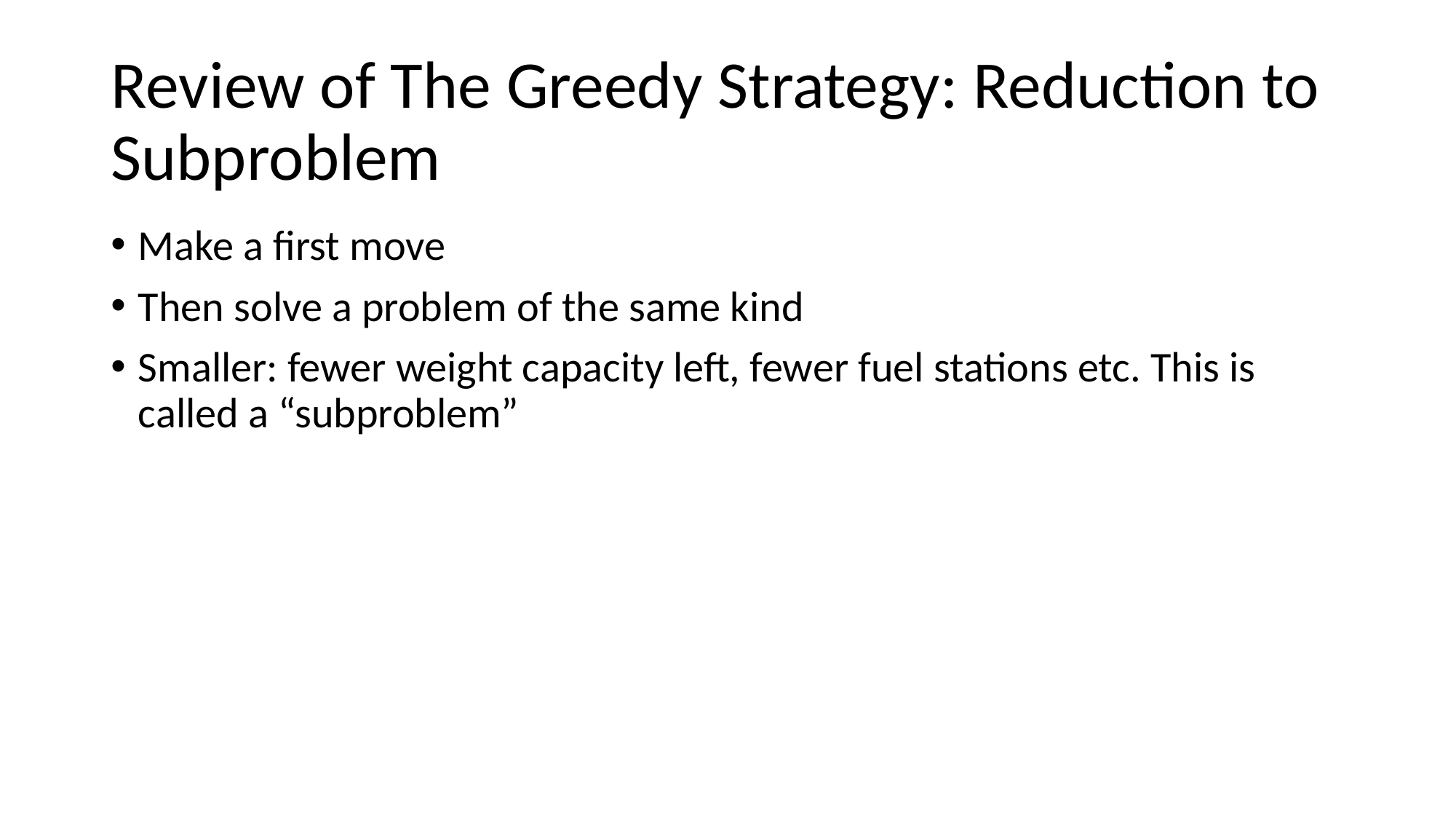

# Review of The Greedy Strategy: Reduction to Subproblem
Make a first move
Then solve a problem of the same kind
Smaller: fewer weight capacity left, fewer fuel stations etc. This is called a “subproblem”